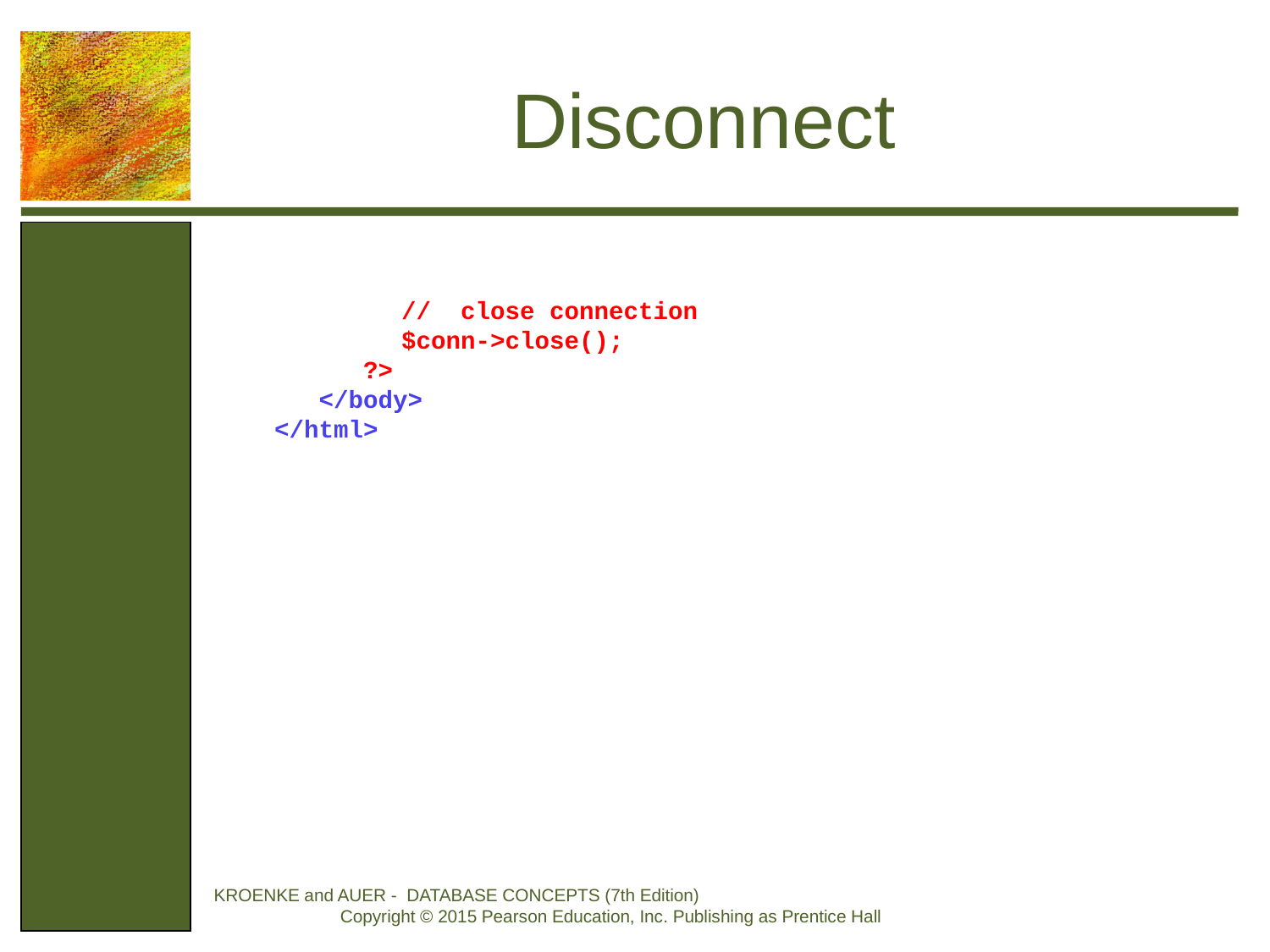

# Disconnect
	//  close connection
	$conn->close();
      ?>
   </body>
</html>
KROENKE and AUER -  DATABASE CONCEPTS (7th Edition)                                                                     Copyright © 2015 Pearson Education, Inc. Publishing as Prentice Hall